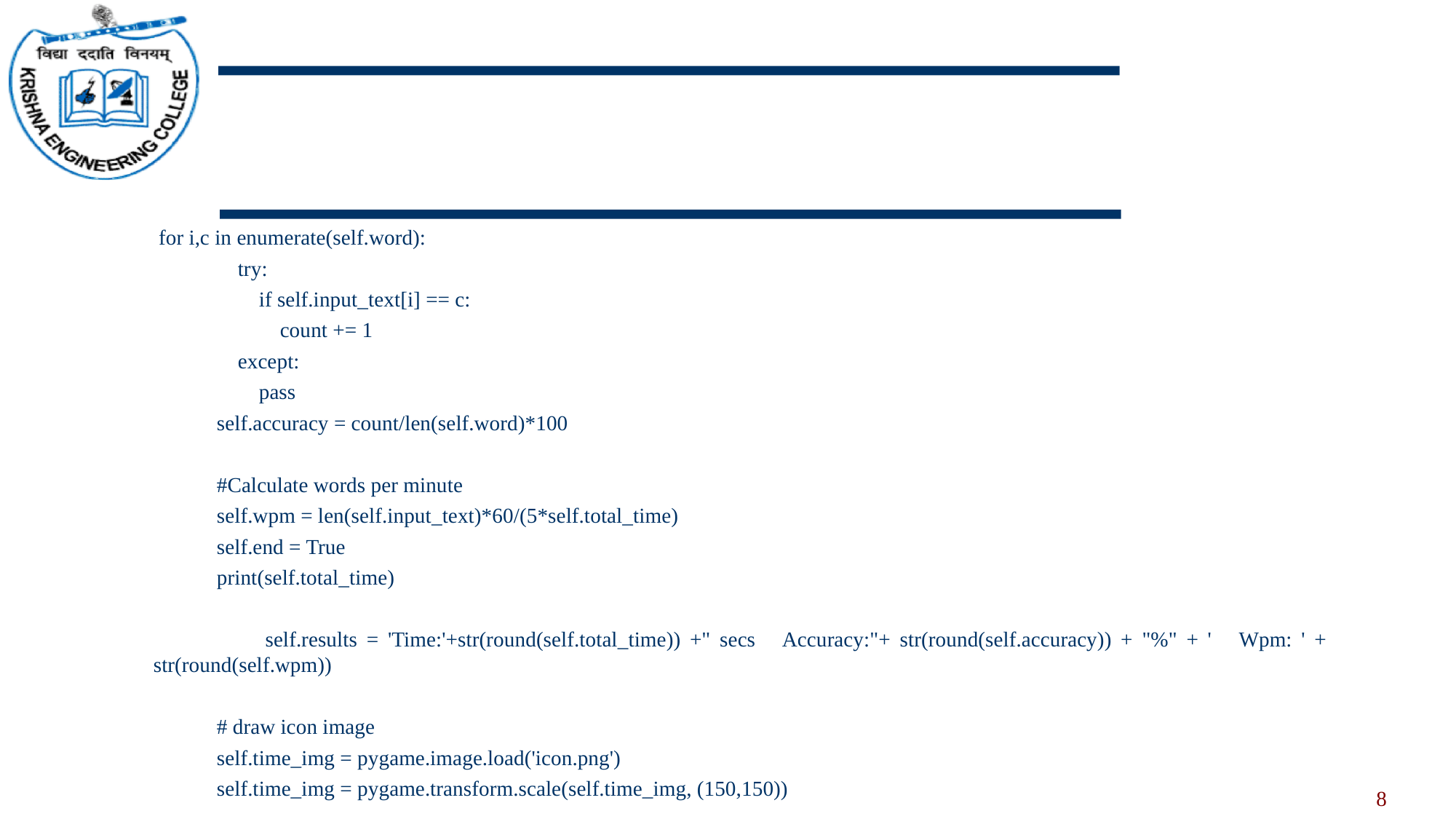

for i,c in enumerate(self.word):
                try:
                    if self.input_text[i] == c:
                        count += 1
                except:
                    pass
            self.accuracy = count/len(self.word)*100

            #Calculate words per minute
            self.wpm = len(self.input_text)*60/(5*self.total_time)
            self.end = True
            print(self.total_time)

            self.results = 'Time:'+str(round(self.total_time)) +" secs   Accuracy:"+ str(round(self.accuracy)) + "%" + '   Wpm: ' + str(round(self.wpm))

            # draw icon image
            self.time_img = pygame.image.load('icon.png')
            self.time_img = pygame.transform.scale(self.time_img, (150,150))
8